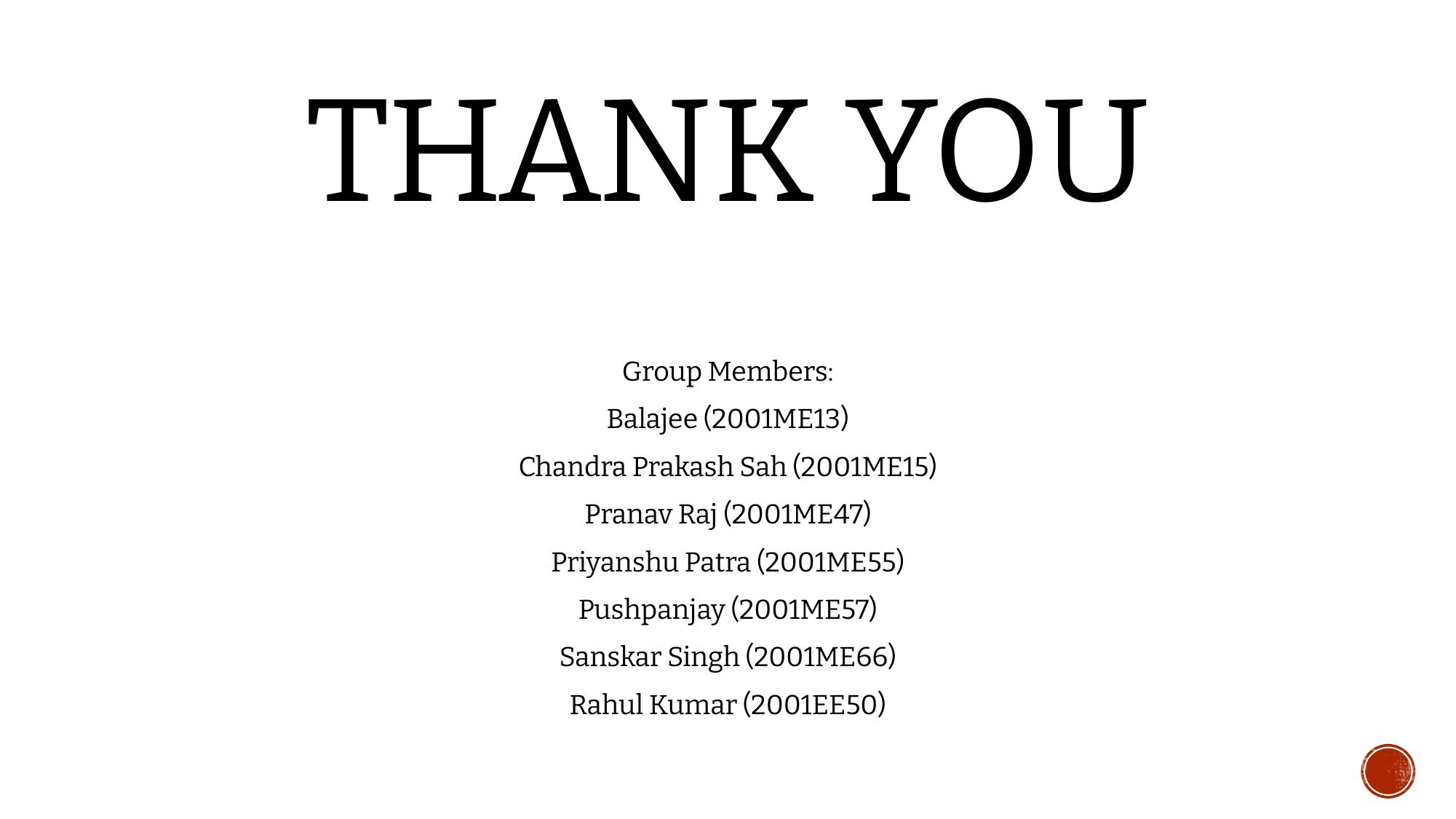

# THANK YOU

Group Members:
Balajee (2001ME13)
Chandra Prakash Sah (2001ME15)
Pranav Raj (2001ME47)
Priyanshu Patra (2001ME55)
Pushpanjay (2001ME57)
Sanskar Singh (2001ME66)
Rahul Kumar (2001EE50)